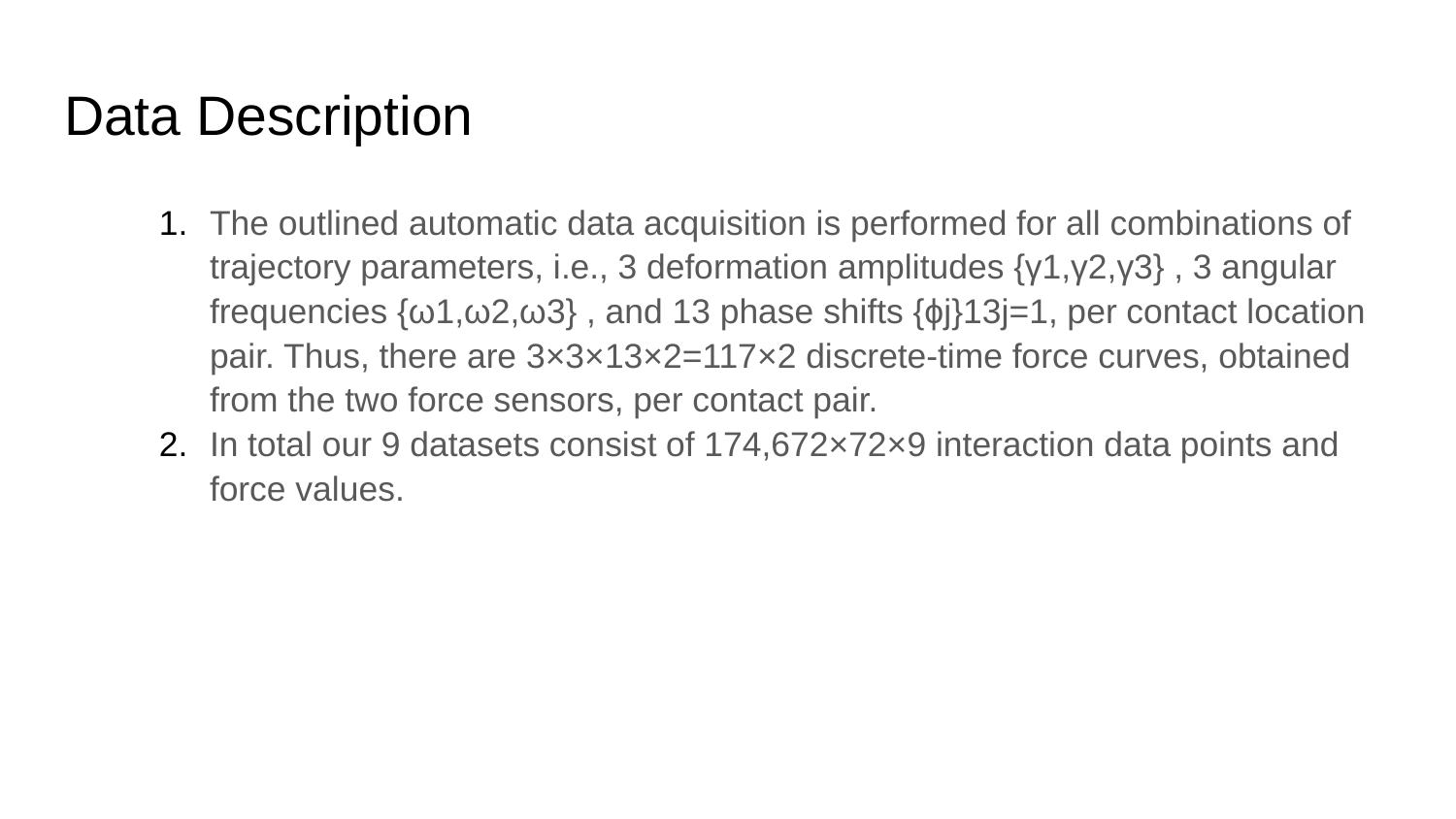

# Data Description
The outlined automatic data acquisition is performed for all combinations of trajectory parameters, i.e., 3 deformation amplitudes {γ1,γ2,γ3} , 3 angular frequencies {ω1,ω2,ω3} , and 13 phase shifts {ϕj}13j=1, per contact location pair. Thus, there are 3×3×13×2=117×2 discrete-time force curves, obtained from the two force sensors, per contact pair.
In total our 9 datasets consist of 174,672×72×9 interaction data points and force values.